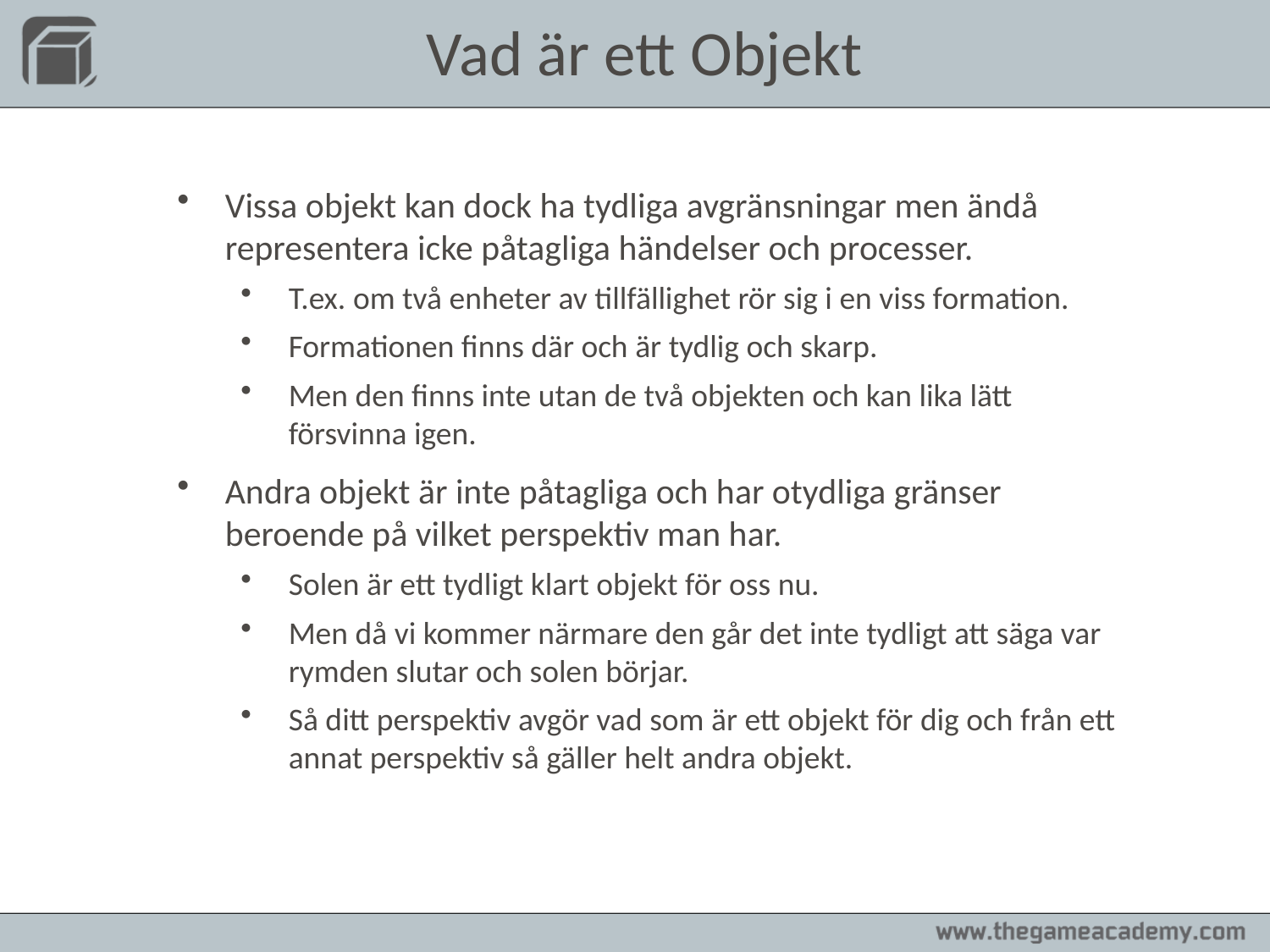

Vad är ett Objekt

Vissa objekt kan dock ha tydliga avgränsningar men ändå representera icke påtagliga händelser och processer.
T.ex. om två enheter av tillfällighet rör sig i en viss formation.
Formationen finns där och är tydlig och skarp.
Men den finns inte utan de två objekten och kan lika lätt försvinna igen.
Andra objekt är inte påtagliga och har otydliga gränser beroende på vilket perspektiv man har.
Solen är ett tydligt klart objekt för oss nu.
Men då vi kommer närmare den går det inte tydligt att säga var rymden slutar och solen börjar.
Så ditt perspektiv avgör vad som är ett objekt för dig och från ett annat perspektiv så gäller helt andra objekt.